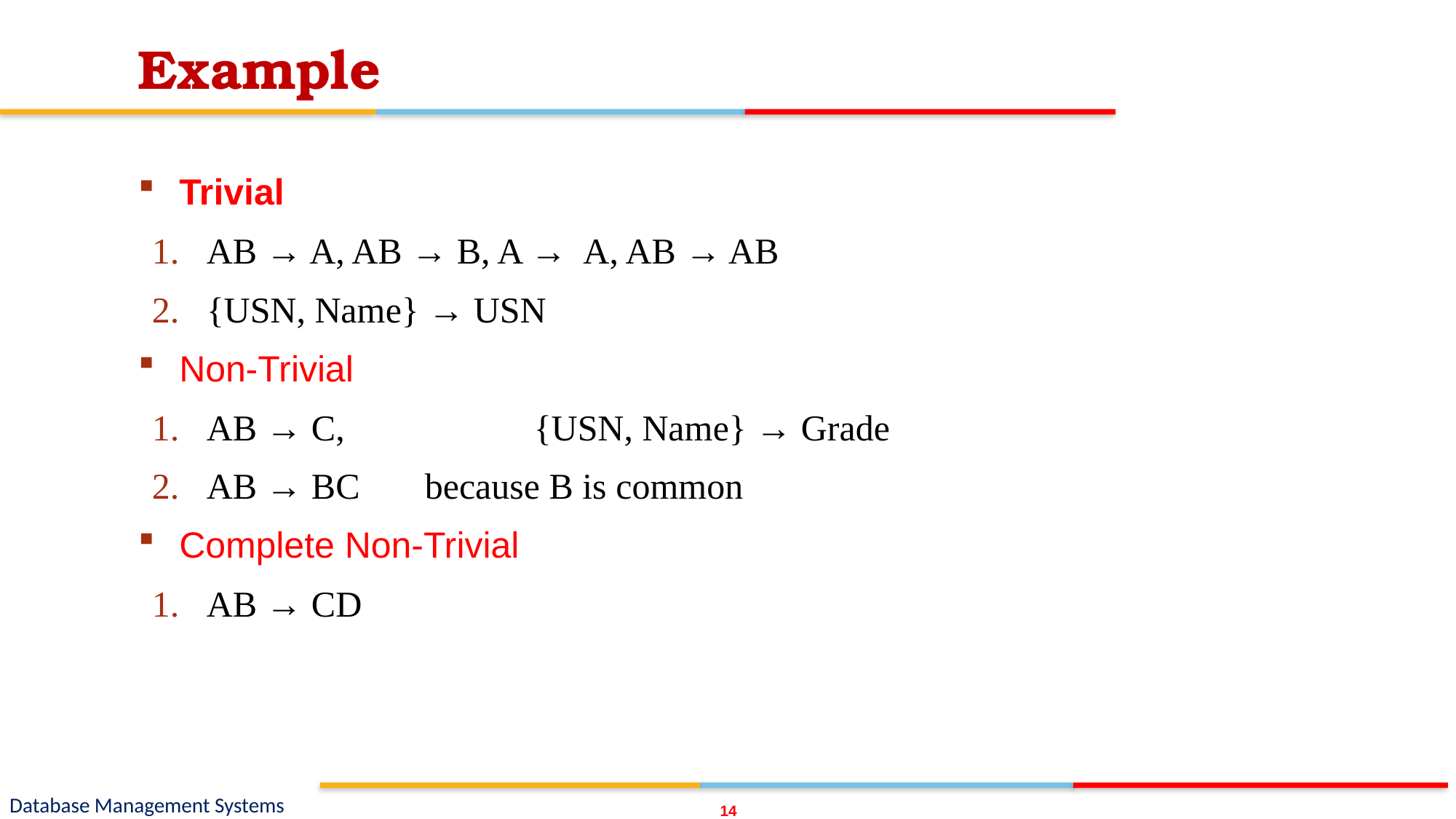

# Example
14
Trivial
AB → A, AB → B, A →  A, AB → AB
{USN, Name} → USN
Non-Trivial
AB → C, 		{USN, Name} → Grade
AB → BC 	because B is common
Complete Non-Trivial
AB → CD